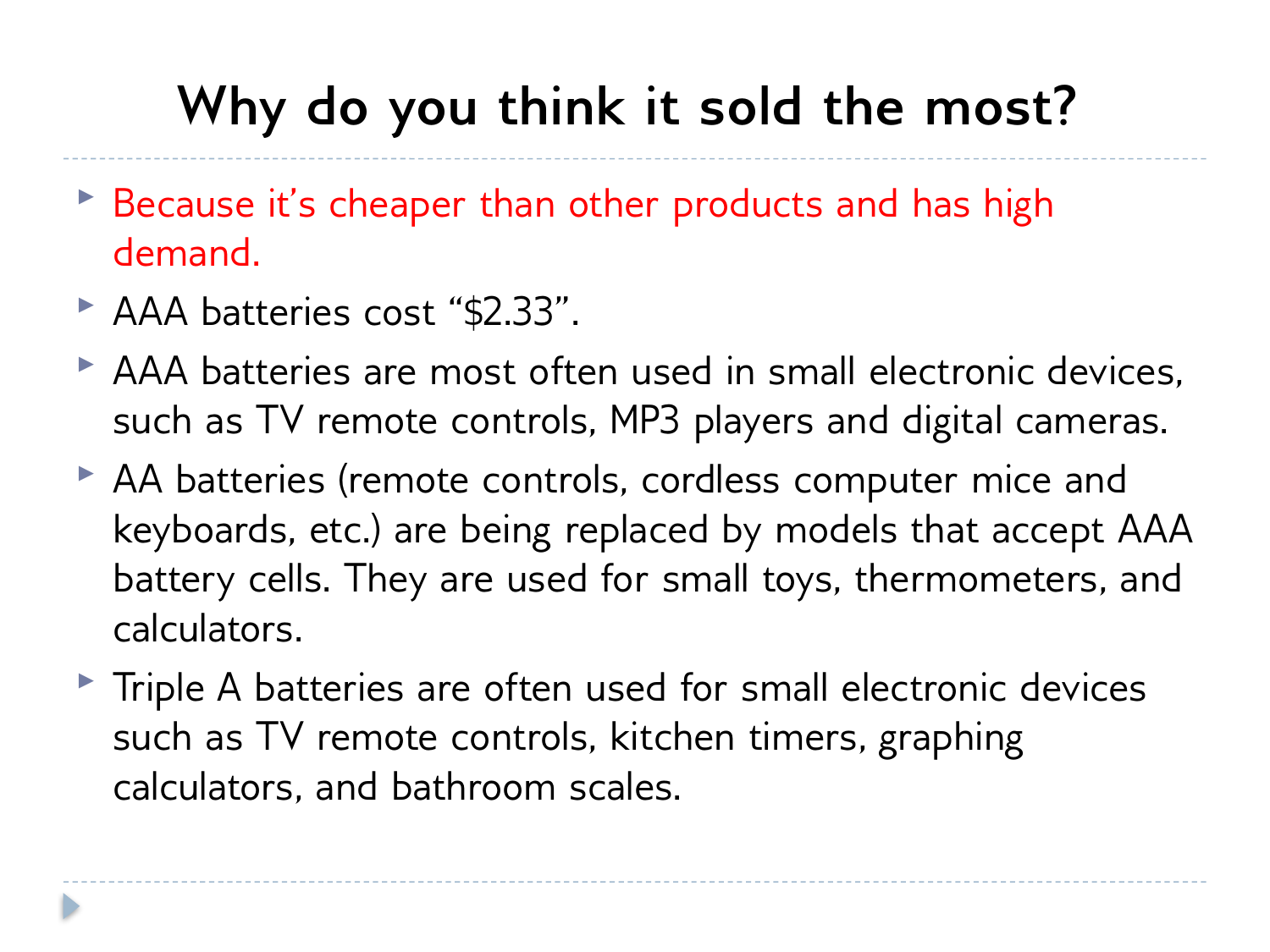

#
Why do you think it sold the most?
Because it’s cheaper than other products and has high demand.
AAA batteries cost “$2.33”.
AAA batteries are most often used in small electronic devices, such as TV remote controls, MP3 players and digital cameras.
AA batteries (remote controls, cordless computer mice and keyboards, etc.) are being replaced by models that accept AAA battery cells. They are used for small toys, thermometers, and calculators.
Triple A batteries are often used for small electronic devices such as TV remote controls, kitchen timers, graphing calculators, and bathroom scales.